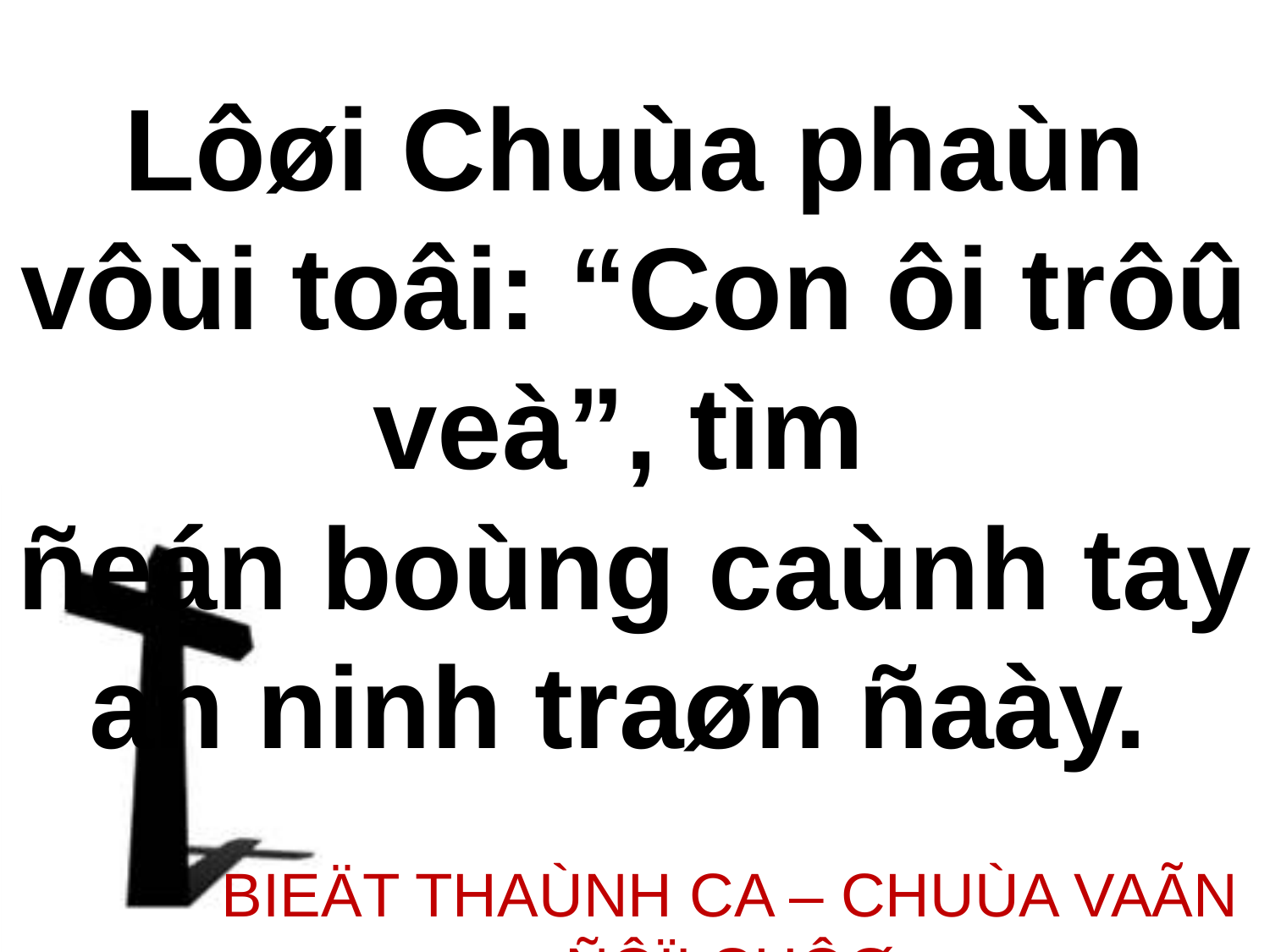

Lôøi Chuùa phaùn vôùi toâi: “Con ôi trôû veà”, tìm
ñeán boùng caùnh tay an ninh traøn ñaày.
BIEÄT THAÙNH CA – CHUÙA VAÃN ÑÔÏI CHÔØ